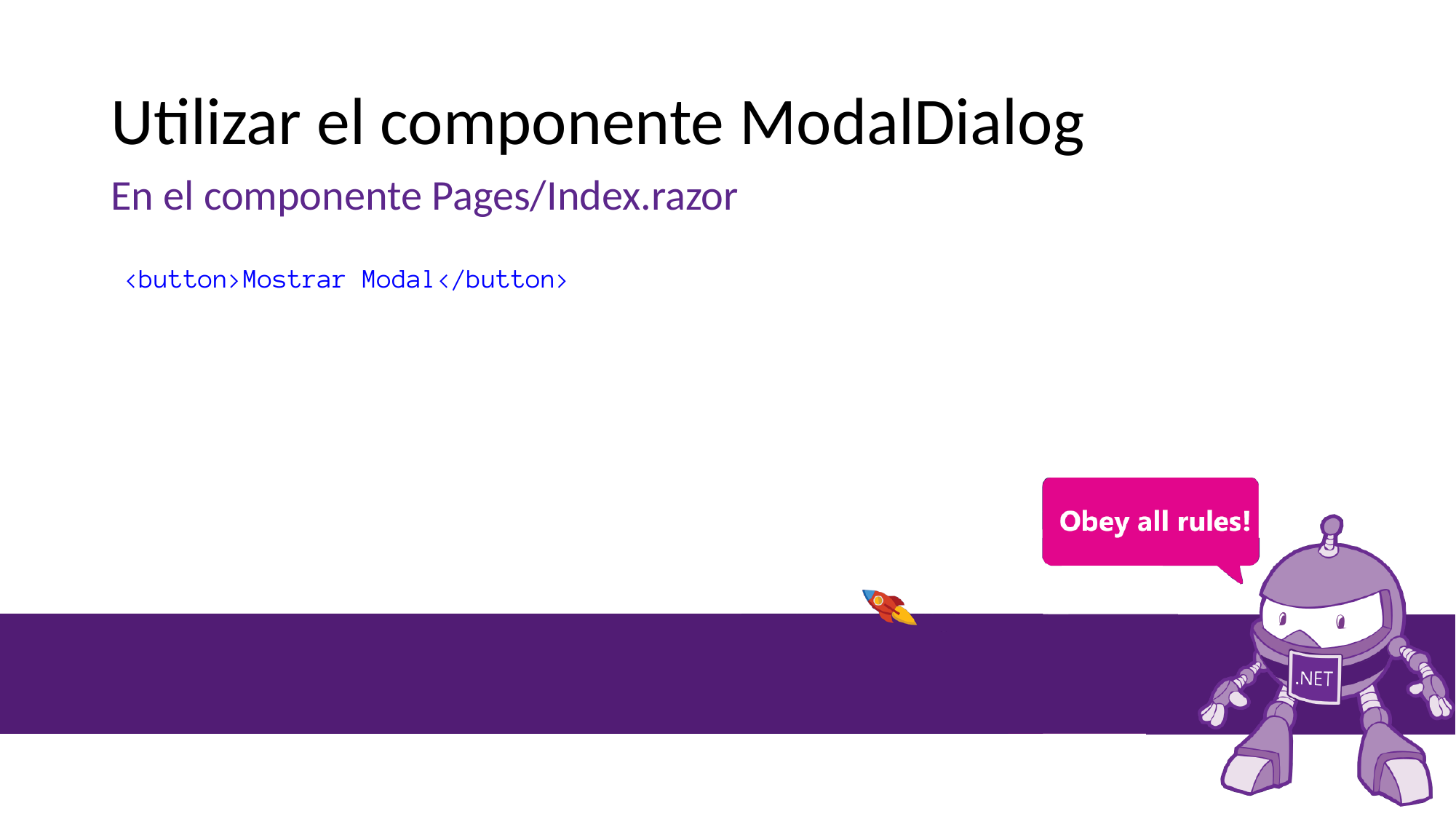

# Utilizar el componente ModalDialog
En el componente Pages/Index.razor

<button>Mostrar Modal</button>